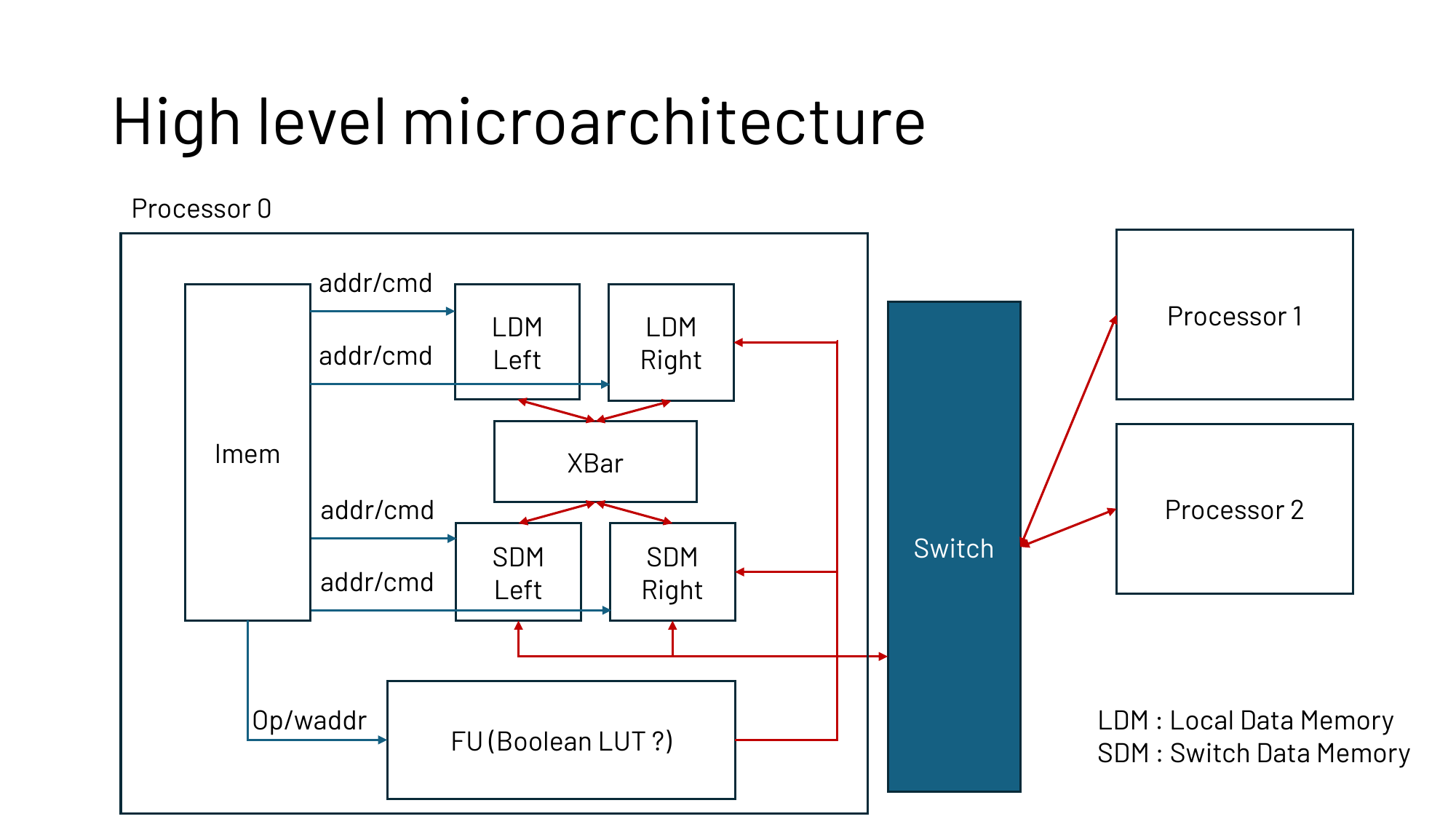

# High level microarchitecture
Processor 0
Processor 1

addr/cmd
Imem
LDM
Left
LDM
Right
Switch
addr/cmd
XBar
Processor 2
addr/cmd
SDM
Left
SDM
Right
addr/cmd
FU (Boolean LUT ?)
Op/waddr
LDM : Local Data Memory
SDM : Switch Data Memory